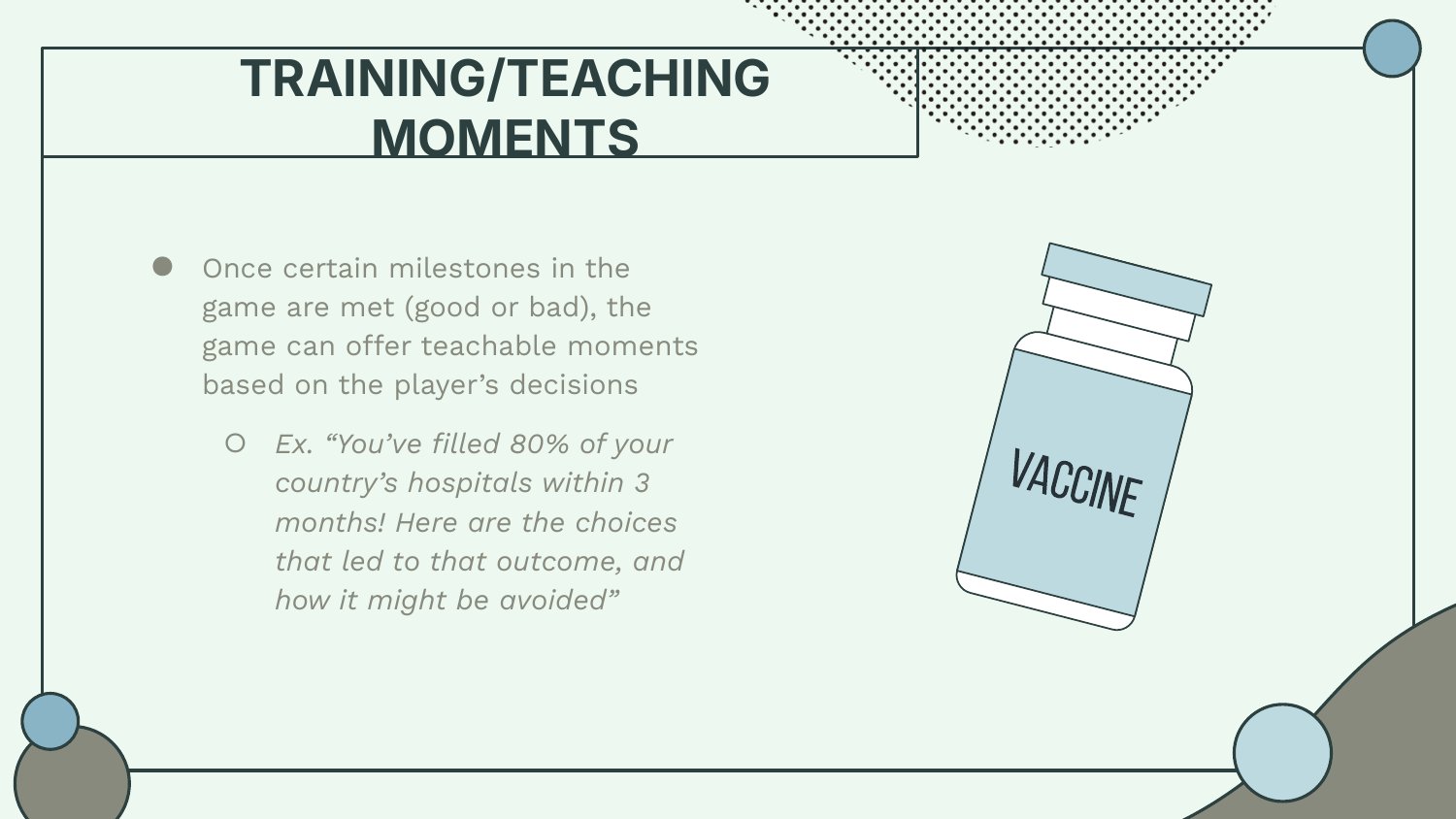

# TRAINING/TEACHING MOMENTS
Once certain milestones in the game are met (good or bad), the game can offer teachable moments based on the player’s decisions
Ex. “You’ve filled 80% of your country’s hospitals within 3 months! Here are the choices that led to that outcome, and how it might be avoided”